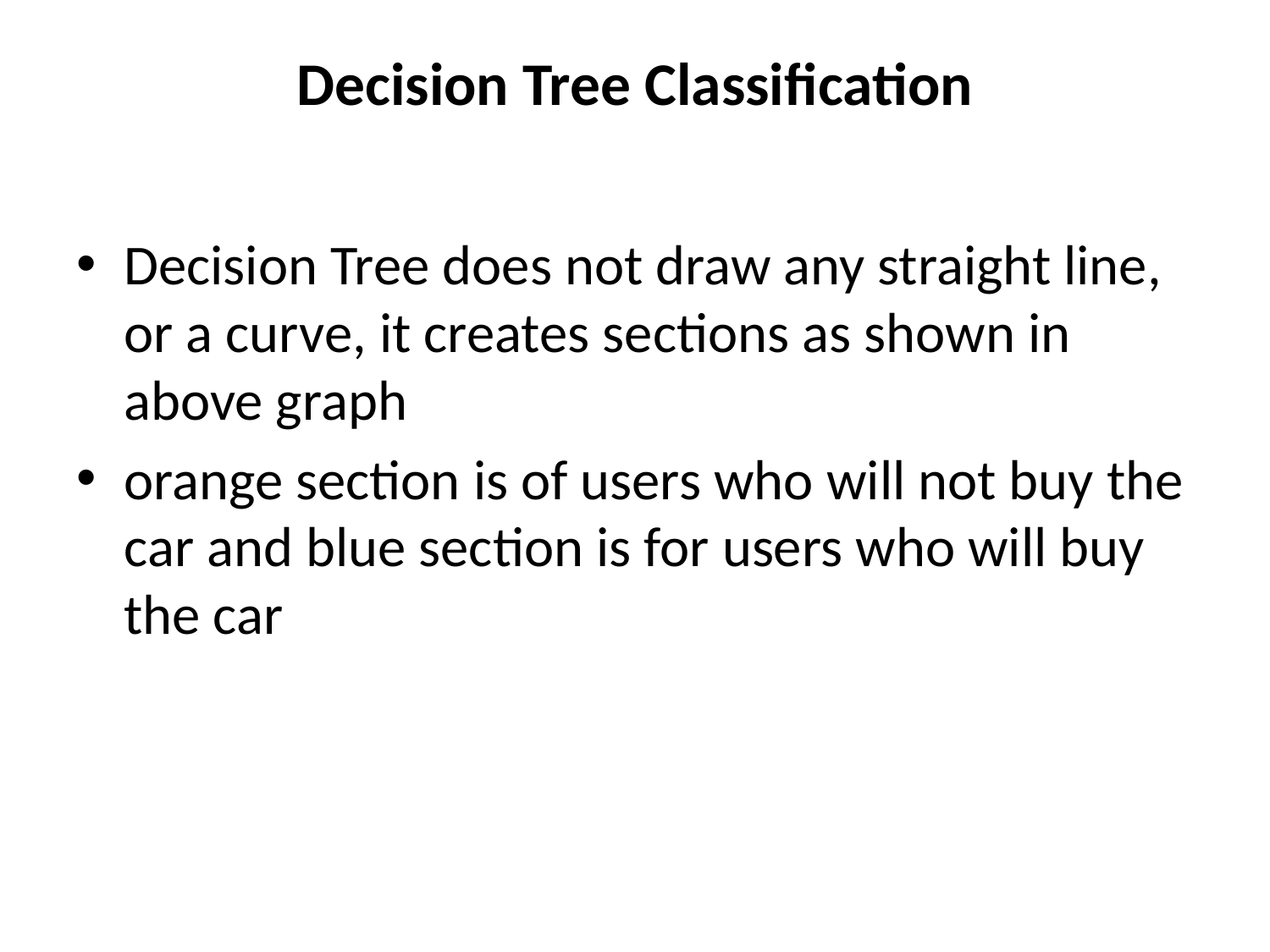

# Decision Tree Classification
Decision Tree does not draw any straight line, or a curve, it creates sections as shown in above graph
orange section is of users who will not buy the car and blue section is for users who will buy the car